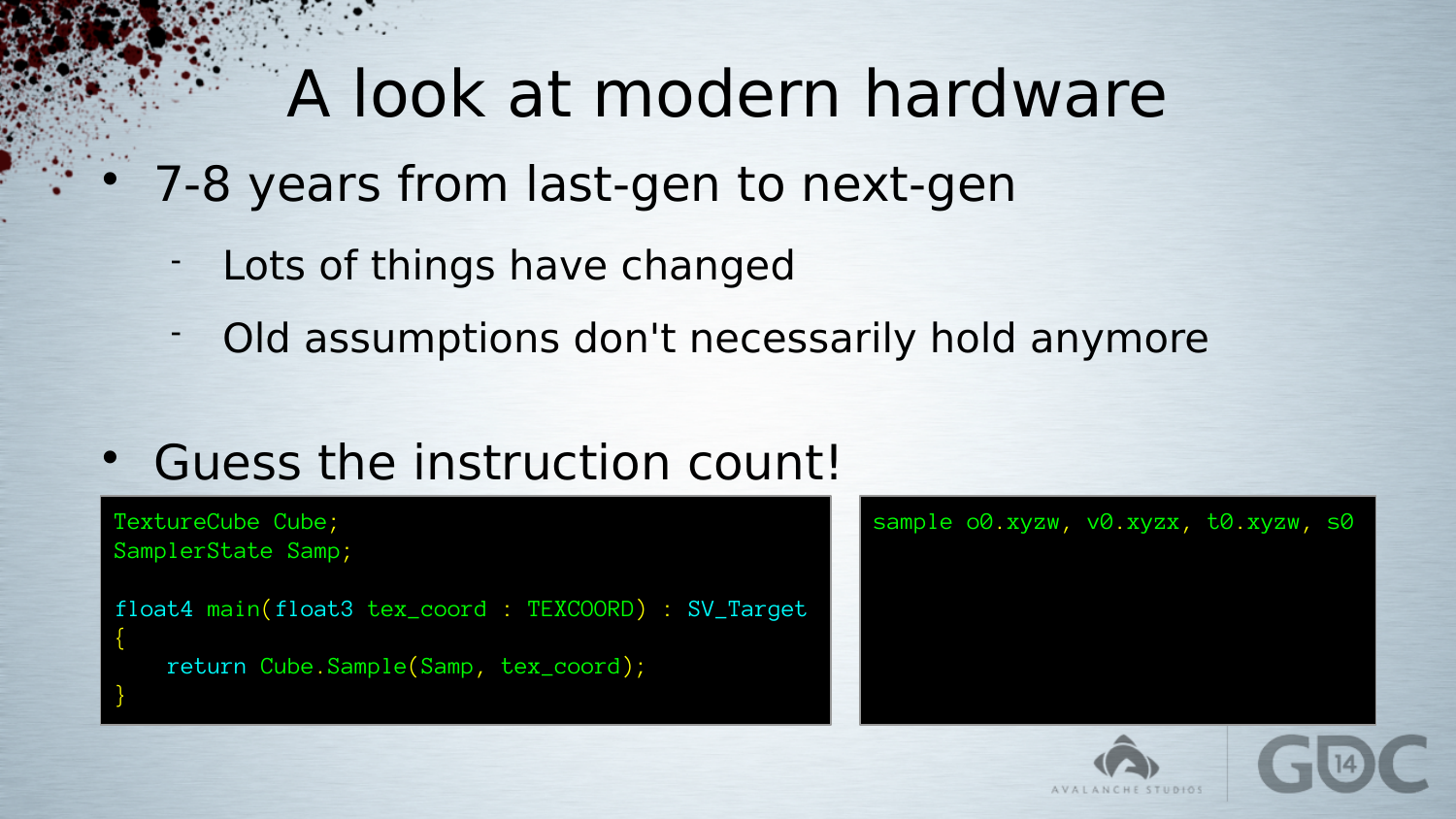

# A look at modern hardware
7-8 years from last-gen to next-gen
Lots of things have changed
Old assumptions don't necessarily hold anymore

Guess the instruction count!
TextureCube Cube;
SamplerState Samp;

float4 main(float3 tex_coord : TEXCOORD) : SV_Target
{
    return Cube.Sample(Samp, tex_coord);
}

sample o0.xyzw, v0.xyzx, t0.xyzw, s0